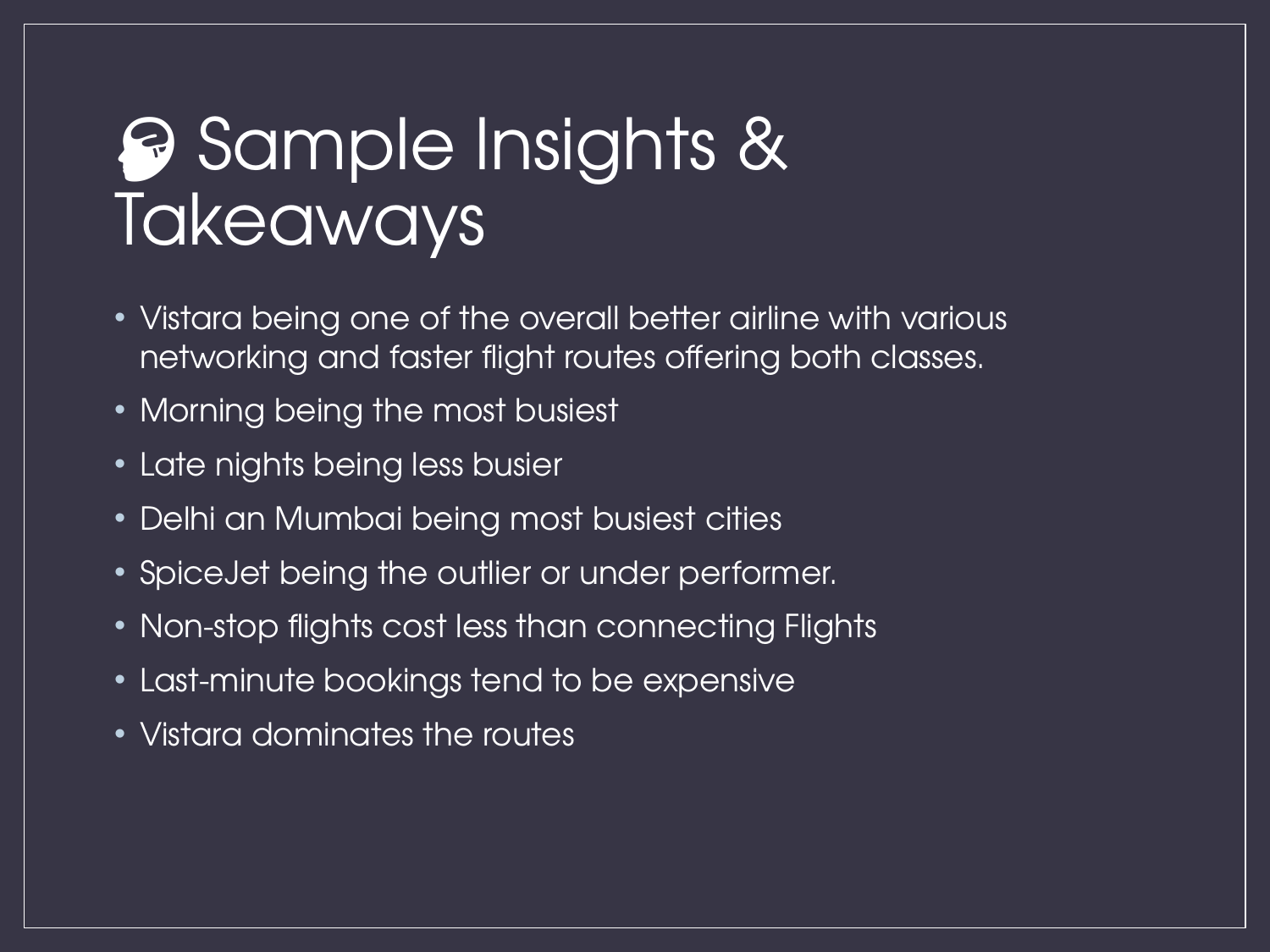

# 🧠 Sample Insights & Takeaways
Vistara being one of the overall better airline with various networking and faster flight routes offering both classes.
Morning being the most busiest
Late nights being less busier
Delhi an Mumbai being most busiest cities
SpiceJet being the outlier or under performer.
Non-stop flights cost less than connecting Flights
Last-minute bookings tend to be expensive
Vistara dominates the routes